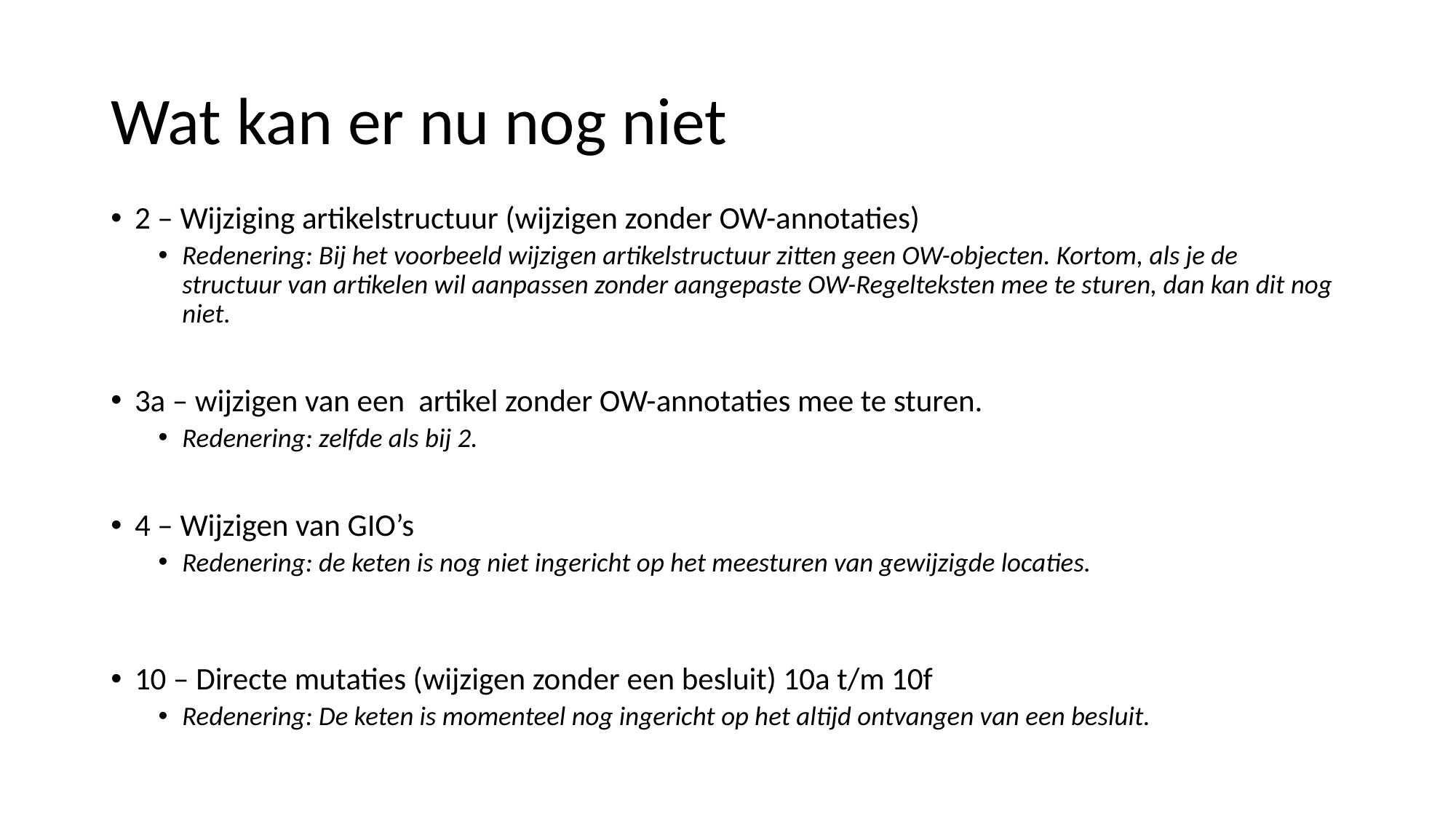

# Wat kan er nu nog niet

2 – Wijziging artikelstructuur (wijzigen zonder OW-annotaties)
Redenering: Bij het voorbeeld wijzigen artikelstructuur zitten geen OW-objecten. Kortom, als je de structuur van artikelen wil aanpassen zonder aangepaste OW-Regelteksten mee te sturen, dan kan dit nog niet.

3a – wijzigen van een  artikel zonder OW-annotaties mee te sturen.
Redenering: zelfde als bij 2.

4 – Wijzigen van GIO’s
Redenering: de keten is nog niet ingericht op het meesturen van gewijzigde locaties.

10 – Directe mutaties (wijzigen zonder een besluit) 10a t/m 10f
Redenering: De keten is momenteel nog ingericht op het altijd ontvangen van een besluit.